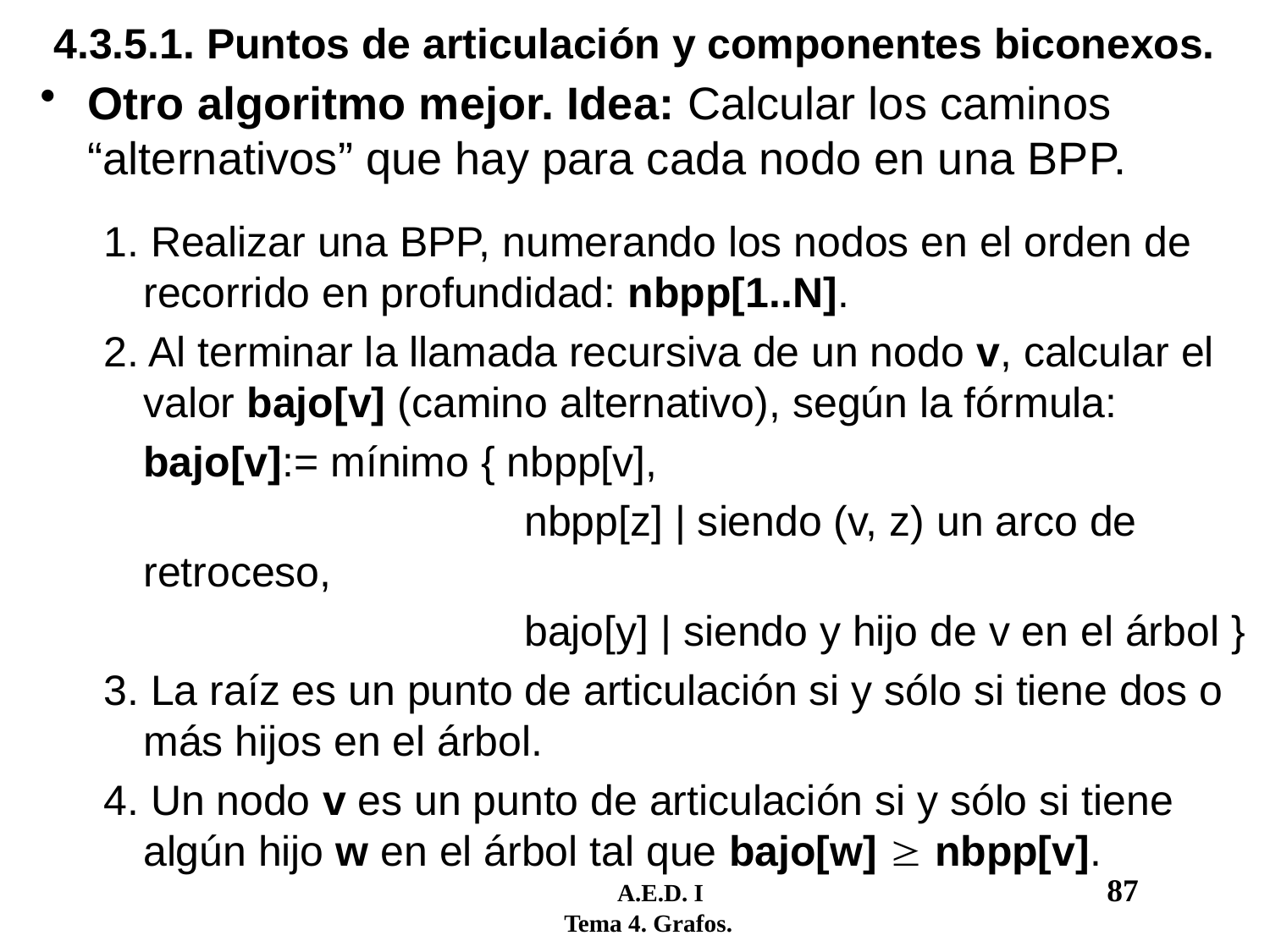

# 4.3.5.1. Puntos de articulación y componentes biconexos.
Otro algoritmo mejor. Idea: Calcular los caminos “alternativos” que hay para cada nodo en una BPP.

1. Realizar una BPP, numerando los nodos en el orden de recorrido en profundidad: nbpp[1..N].
2. Al terminar la llamada recursiva de un nodo v, calcular el valor bajo[v] (camino alternativo), según la fórmula:
	bajo[v]:= mínimo { nbpp[v],
				nbpp[z] | siendo (v, z) un arco de retroceso,
				bajo[y] | siendo y hijo de v en el árbol }
3. La raíz es un punto de articulación si y sólo si tiene dos o más hijos en el árbol.
4. Un nodo v es un punto de articulación si y sólo si tiene algún hijo w en el árbol tal que bajo[w] ≥ nbpp[v].
	   A.E.D. I				87
               Tema 4. Grafos.